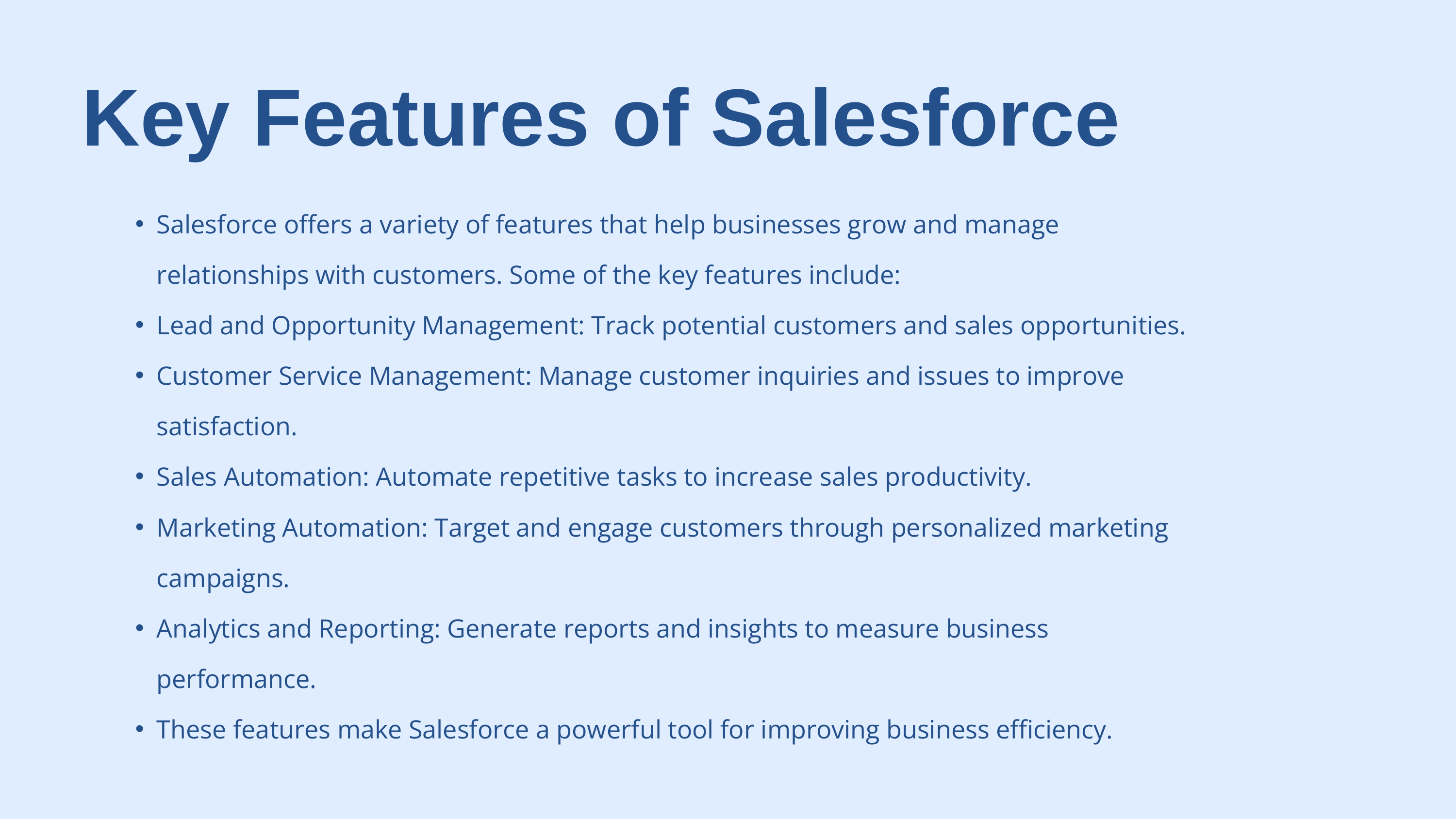

Key Features of Salesforce
Salesforce offers a variety of features that help businesses grow and manage relationships with customers. Some of the key features include:
Lead and Opportunity Management: Track potential customers and sales opportunities.
Customer Service Management: Manage customer inquiries and issues to improve satisfaction.
Sales Automation: Automate repetitive tasks to increase sales productivity.
Marketing Automation: Target and engage customers through personalized marketing campaigns.
Analytics and Reporting: Generate reports and insights to measure business performance.
These features make Salesforce a powerful tool for improving business efficiency.